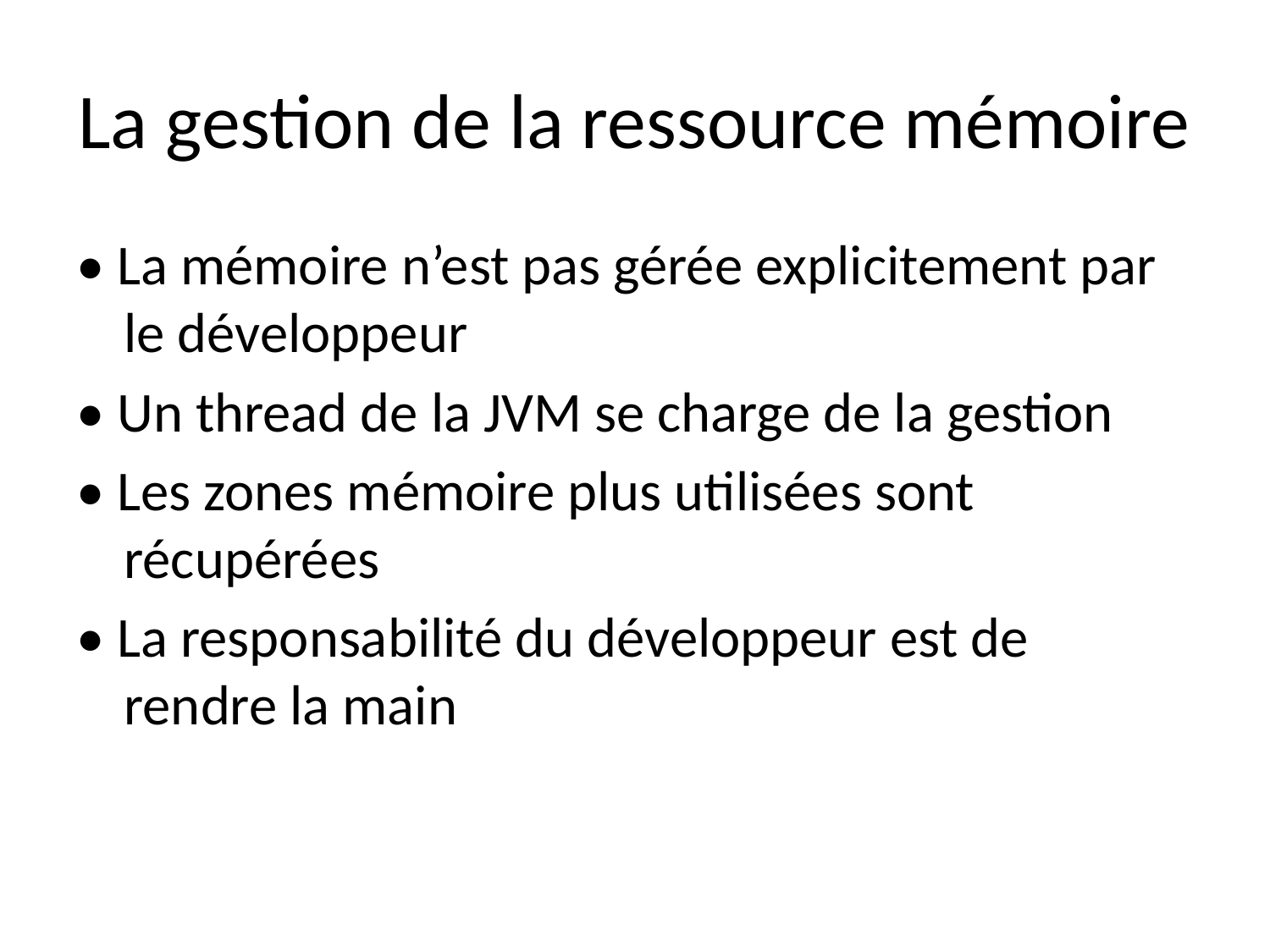

# La gestion de la ressource mémoire
• La mémoire n’est pas gérée explicitement par le développeur
• Un thread de la JVM se charge de la gestion
• Les zones mémoire plus utilisées sont récupérées
• La responsabilité du développeur est de rendre la main